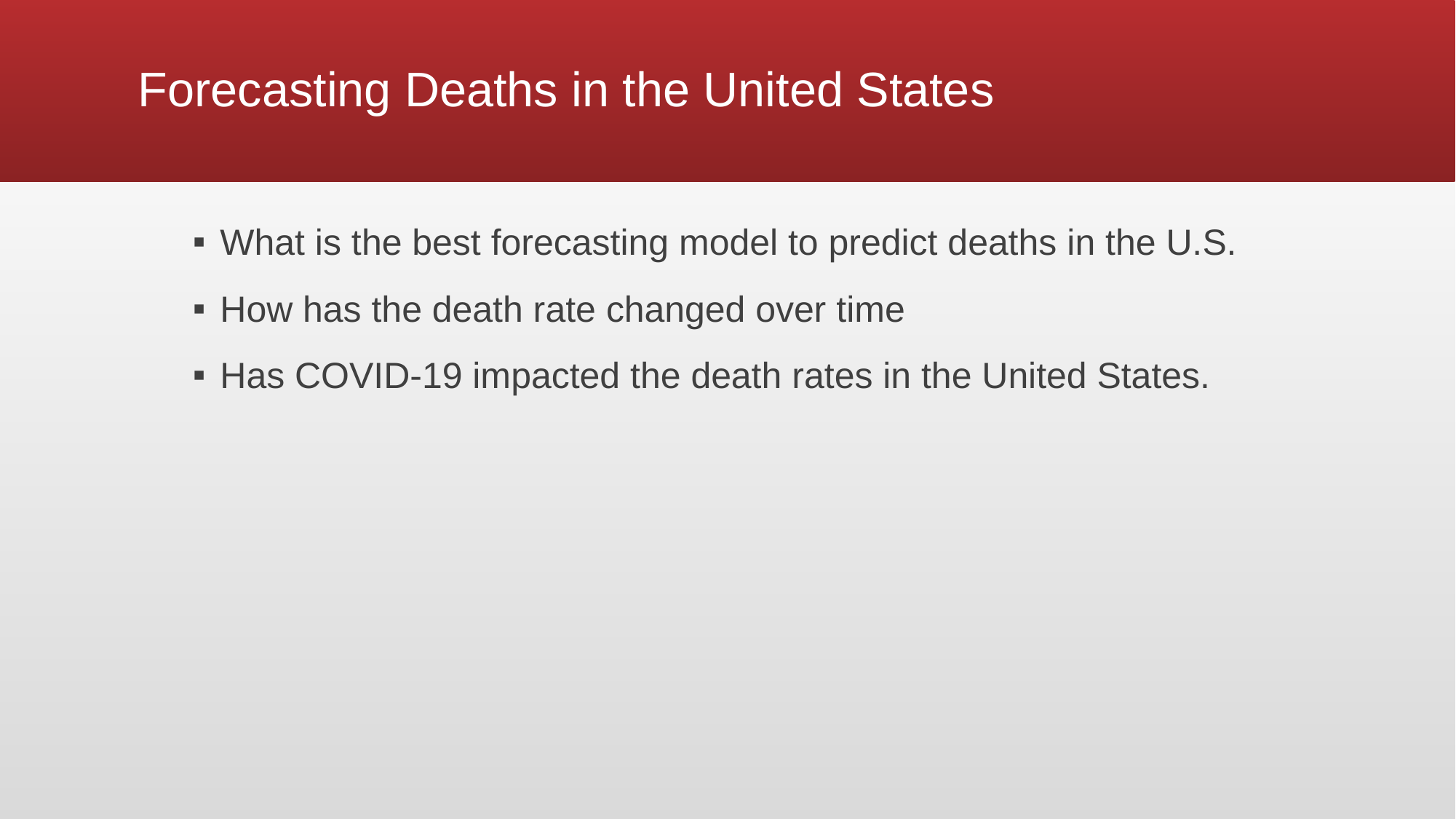

# Forecasting Deaths in the United States
What is the best forecasting model to predict deaths in the U.S.
How has the death rate changed over time
Has COVID-19 impacted the death rates in the United States.